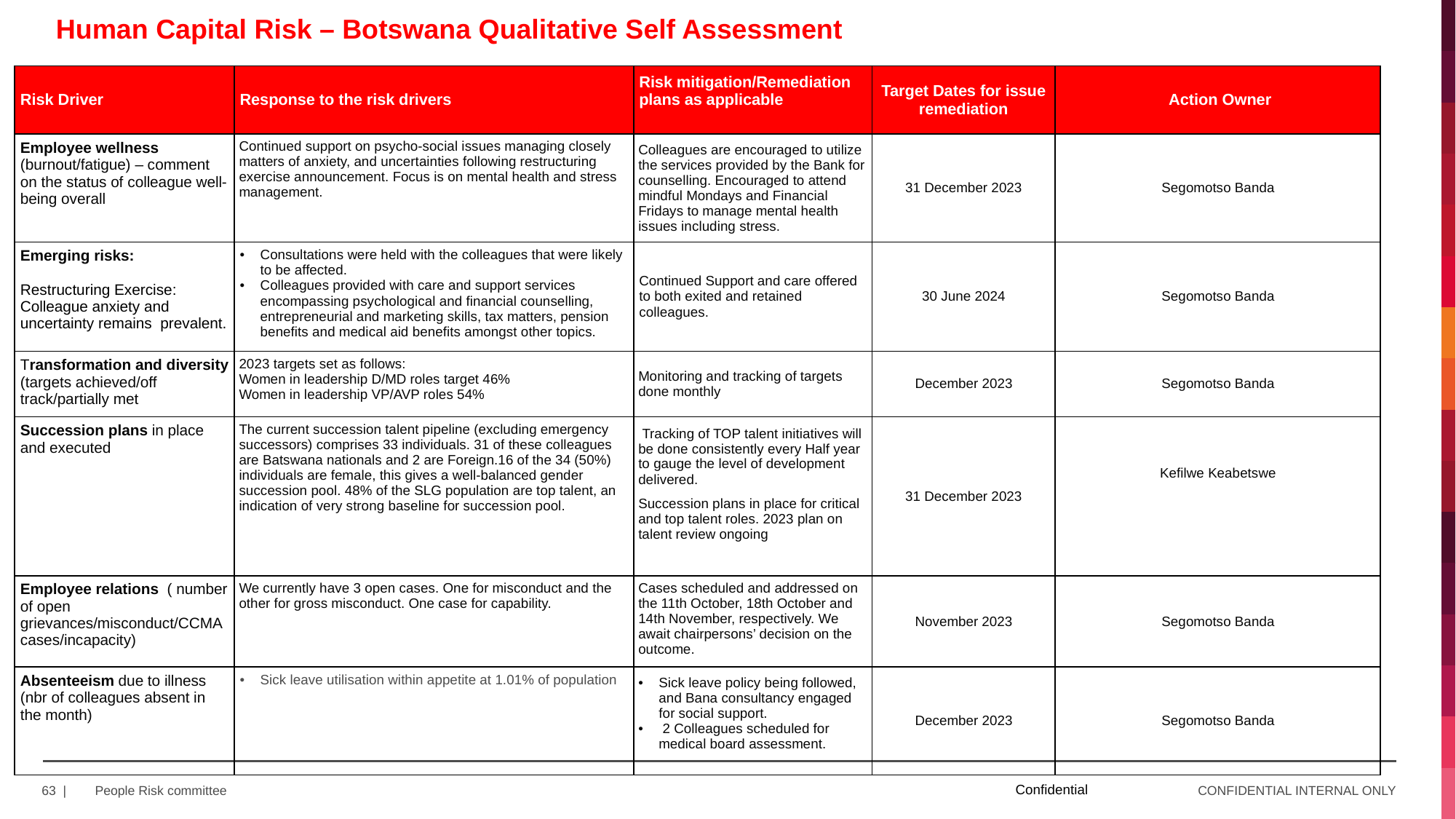

Human Capital Risk – Botswana Qualitative Self Assessment
| Risk Driver | Response to the risk drivers | Risk mitigation/Remediation plans as applicable | Target Dates for issue remediation | Action Owner |
| --- | --- | --- | --- | --- |
| Employee wellness (burnout/fatigue) – comment on the status of colleague well-being overall | Continued support on psycho-social issues managing closely matters of anxiety, and uncertainties following restructuring exercise announcement. Focus is on mental health and stress management. | Colleagues are encouraged to utilize the services provided by the Bank for counselling. Encouraged to attend mindful Mondays and Financial Fridays to manage mental health issues including stress. | 31 December 2023 | Segomotso Banda |
| Emerging risks: Restructuring Exercise: Colleague anxiety and uncertainty remains prevalent. | Consultations were held with the colleagues that were likely to be affected. Colleagues provided with care and support services encompassing psychological and financial counselling, entrepreneurial and marketing skills, tax matters, pension benefits and medical aid benefits amongst other topics. | Continued Support and care offered to both exited and retained colleagues. | 30 June 2024 | Segomotso Banda |
| Transformation and diversity (targets achieved/off track/partially met | 2023 targets set as follows: Women in leadership D/MD roles target 46% Women in leadership VP/AVP roles 54% | Monitoring and tracking of targets done monthly | December 2023 | Segomotso Banda |
| Succession plans in place and executed | The current succession talent pipeline (excluding emergency successors) comprises 33 individuals. 31 of these colleagues are Batswana nationals and 2 are Foreign.16 of the 34 (50%) individuals are female, this gives a well-balanced gender succession pool. 48% of the SLG population are top talent, an indication of very strong baseline for succession pool. | Tracking of TOP talent initiatives will be done consistently every Half year to gauge the level of development delivered. Succession plans in place for critical and top talent roles. 2023 plan on talent review ongoing | 31 December 2023 | Kefilwe Keabetswe |
| Employee relations ( number of open grievances/misconduct/CCMA cases/incapacity) | We currently have 3 open cases. One for misconduct and the other for gross misconduct. One case for capability. | Cases scheduled and addressed on the 11th October, 18th October and 14th November, respectively. We await chairpersons’ decision on the outcome. | November 2023 | Segomotso Banda |
| Absenteeism due to illness (nbr of colleagues absent in the month) | Sick leave utilisation within appetite at 1.01% of population | Sick leave policy being followed, and Bana consultancy engaged for social support. 2 Colleagues scheduled for medical board assessment. | December 2023 | Segomotso Banda |
Confidential